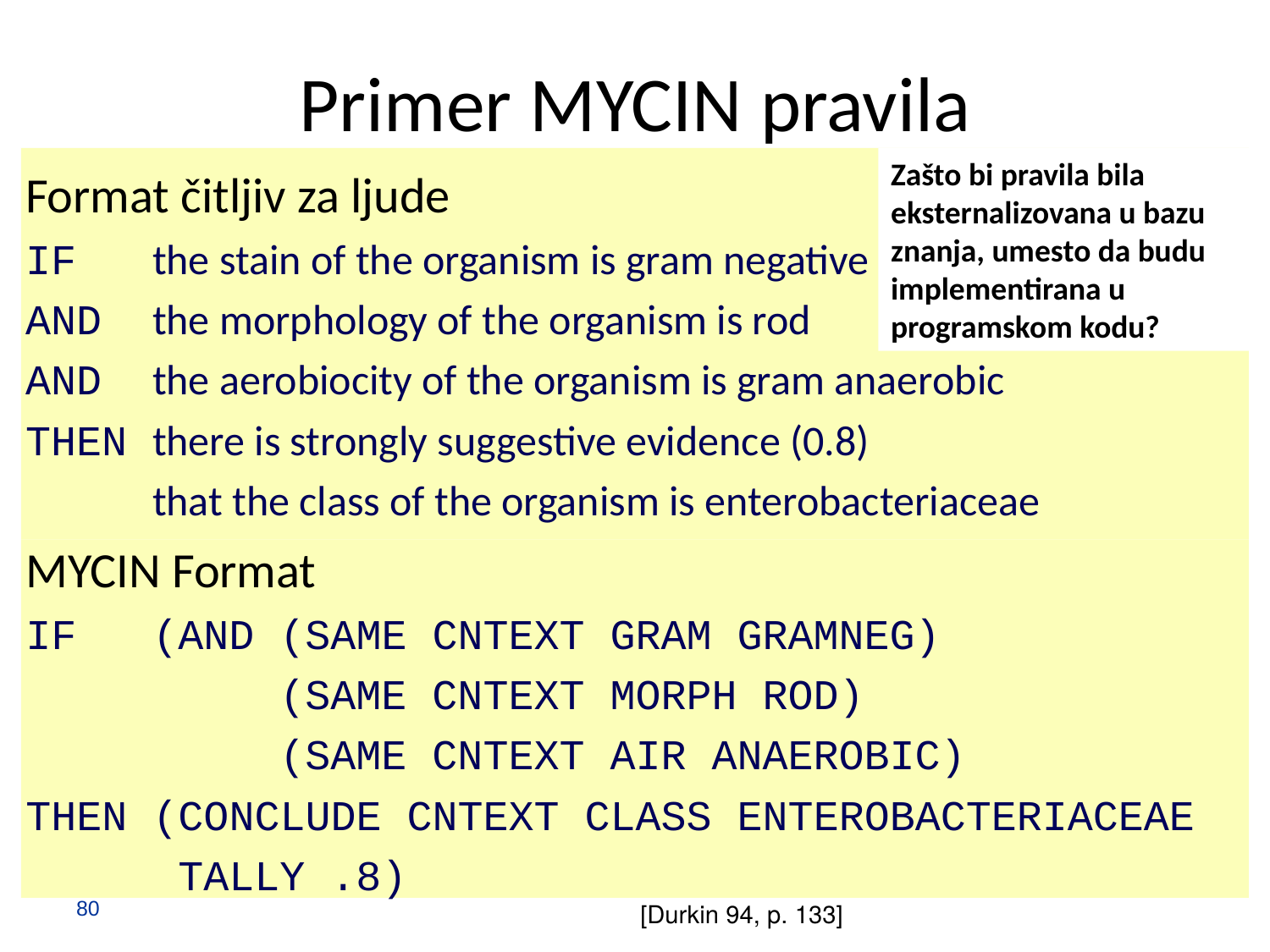

# Primer MYCIN pravila

Format čitljiv za ljude
IF	the stain of the organism is gram negative
AND	the morphology of the organism is rod
AND	the aerobiocity of the organism is gram anaerobic
THEN	there is strongly suggestive evidence (0.8)
	that the class of the organism is enterobacteriaceae
Zašto bi pravila bila eksternalizovana u bazu znanja, umesto da budu implementirana u programskom kodu?

MYCIN Format
IF	(AND (SAME CNTEXT GRAM GRAMNEG)
		(SAME CNTEXT MORPH ROD)
		(SAME CNTEXT AIR ANAEROBIC)
THEN (CONCLUDE CNTEXT CLASS ENTEROBACTERIACEAE
	 TALLY .8)
80
[Durkin 94, p. 133]